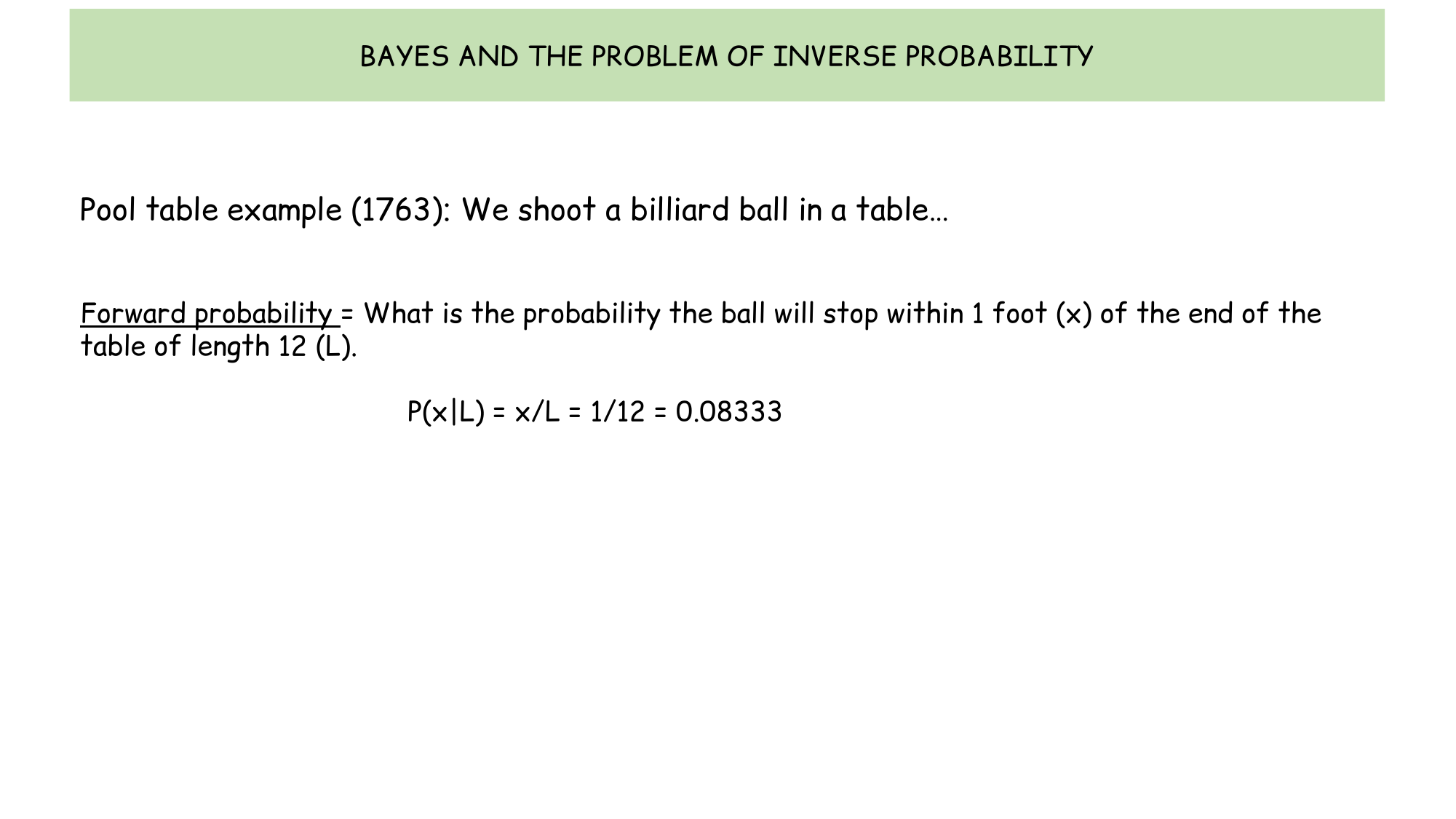

BAYES AND THE PROBLEM OF INVERSE PROBABILITY
Pool table example (1763): We shoot a billiard ball in a table…

Forward probability = What is the probability the ball will stop within 1 foot (x) of the end of the table of length 12 (L).

			P(x|L) = x/L = 1/12 = 0.08333